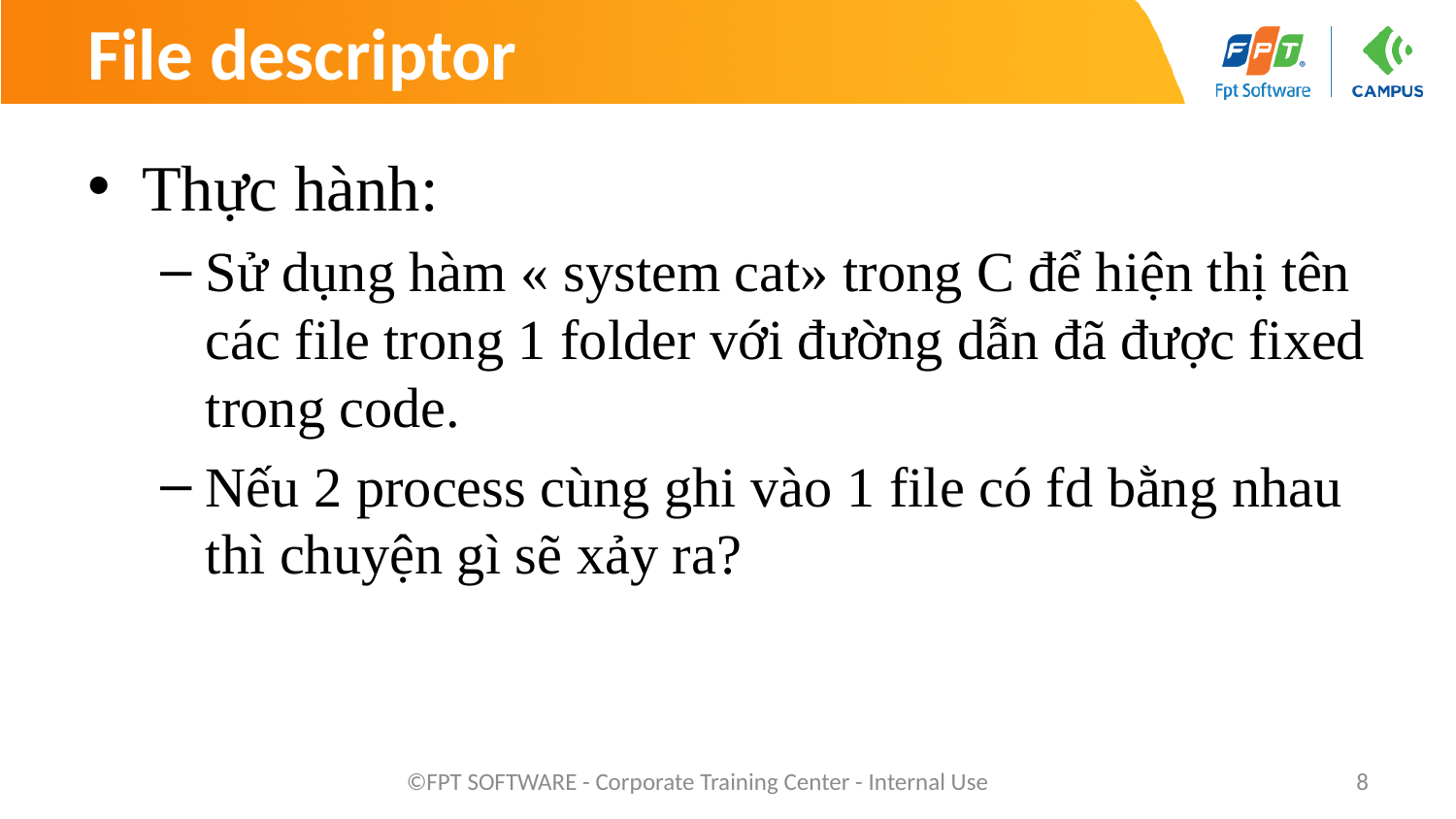

# File descriptor
Thực hành:
Sử dụng hàm « system cat» trong C để hiện thị tên các file trong 1 folder với đường dẫn đã được fixed trong code.
Nếu 2 process cùng ghi vào 1 file có fd bằng nhau thì chuyện gì sẽ xảy ra?
©FPT SOFTWARE - Corporate Training Center - Internal Use
8